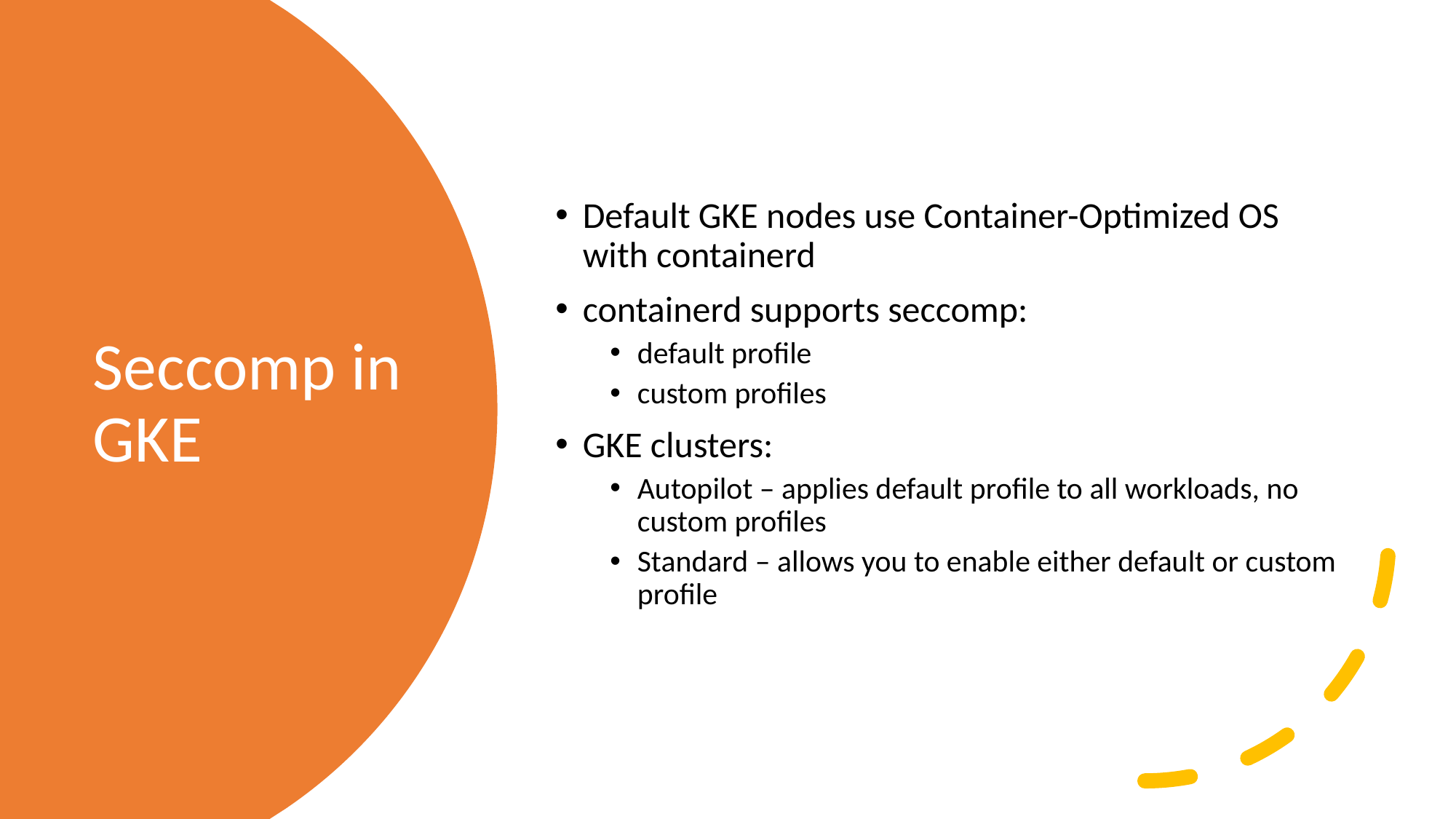

Default GKE nodes use Container-Optimized OS with containerd
containerd supports seccomp:
default profile
custom profiles
GKE clusters:
Autopilot – applies default profile to all workloads, no custom profiles
Standard – allows you to enable either default or custom profile
# Seccomp in GKE